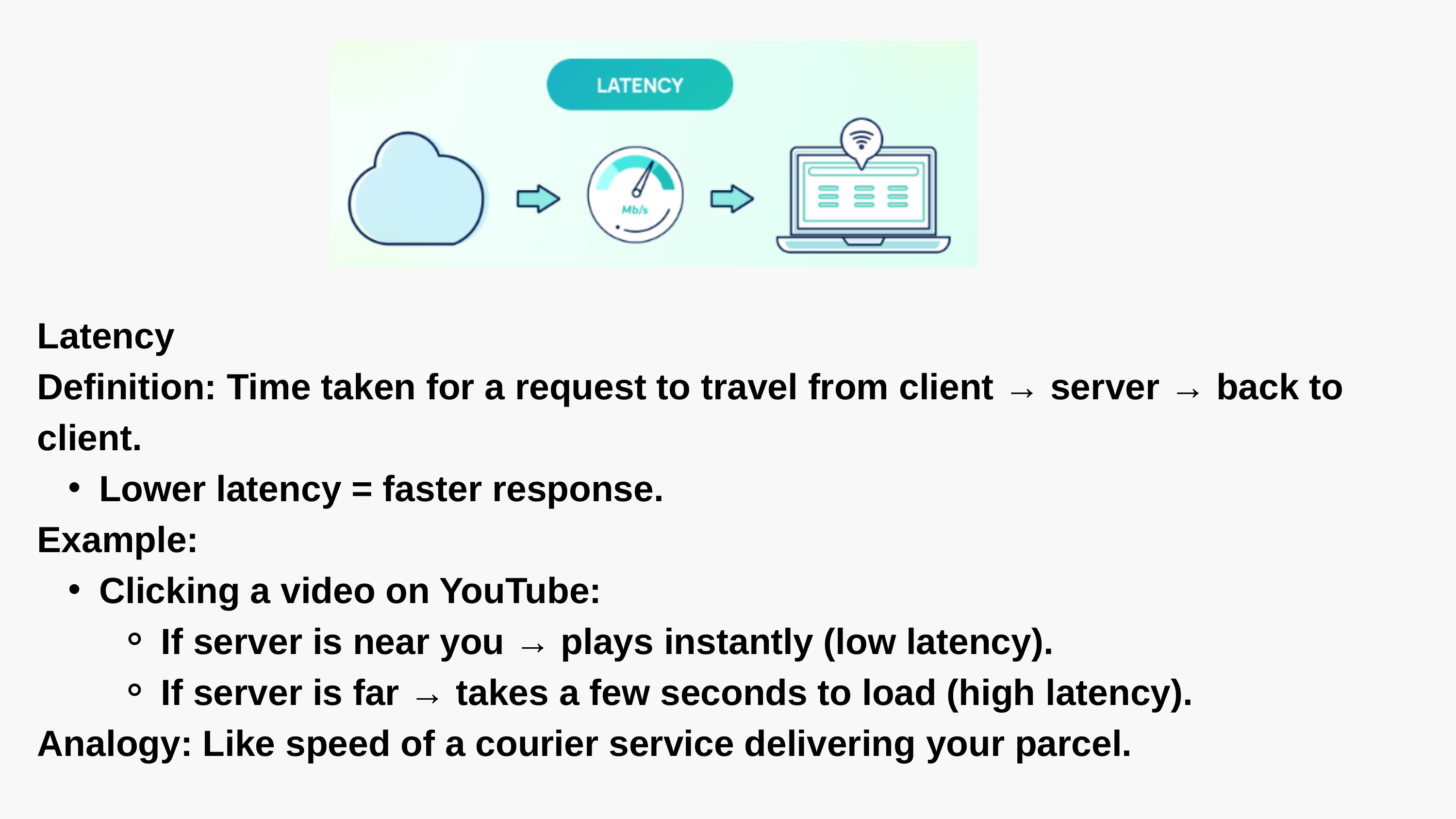

Latency
Definition: Time taken for a request to travel from client → server → back to client.
Lower latency = faster response.
Example:
Clicking a video on YouTube:
If server is near you → plays instantly (low latency).
If server is far → takes a few seconds to load (high latency).
Analogy: Like speed of a courier service delivering your parcel.